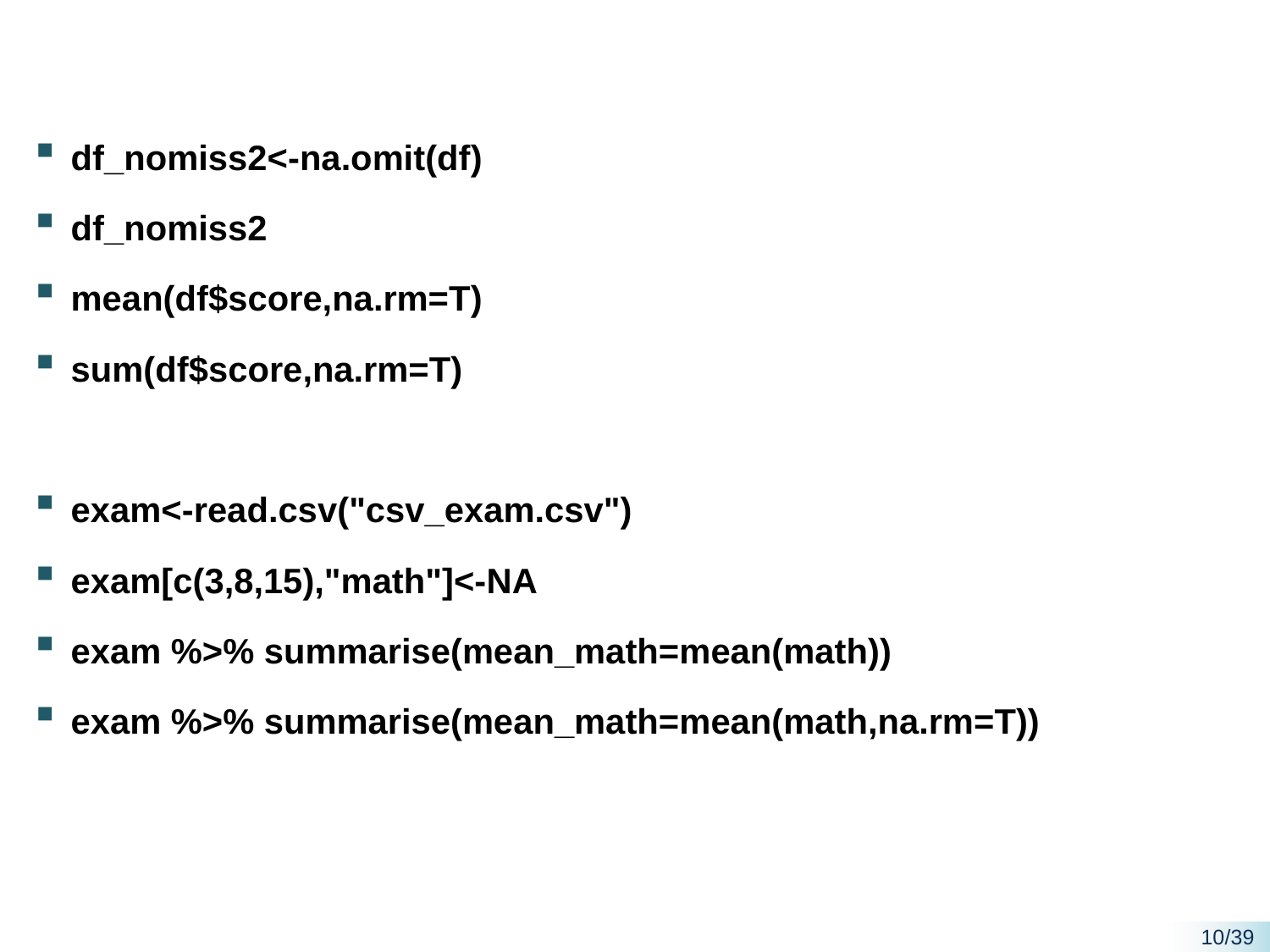

df_nomiss2<-na.omit(df)
df_nomiss2
mean(df$score,na.rm=T)
sum(df$score,na.rm=T)

exam<-read.csv("csv_exam.csv")
exam[c(3,8,15),"math"]<-NA
exam %>% summarise(mean_math=mean(math))
exam %>% summarise(mean_math=mean(math,na.rm=T))